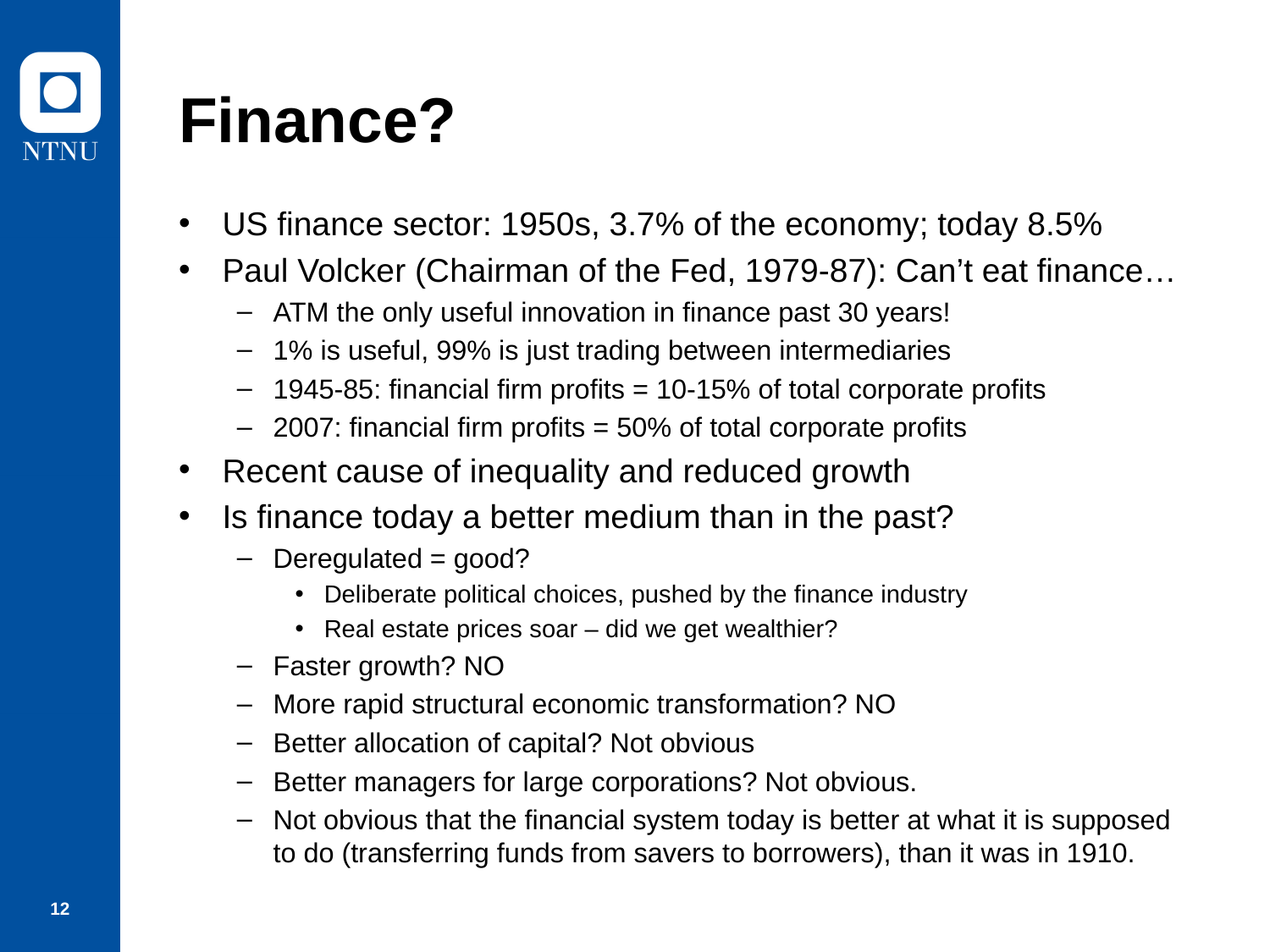

# Finance?
US finance sector: 1950s, 3.7% of the economy; today 8.5%
Paul Volcker (Chairman of the Fed, 1979-87): Can’t eat finance…
ATM the only useful innovation in finance past 30 years!
1% is useful, 99% is just trading between intermediaries
1945-85: financial firm profits = 10-15% of total corporate profits
2007: financial firm profits = 50% of total corporate profits
Recent cause of inequality and reduced growth
Is finance today a better medium than in the past?
Deregulated = good?
Deliberate political choices, pushed by the finance industry
Real estate prices soar – did we get wealthier?
Faster growth? NO
More rapid structural economic transformation? NO
Better allocation of capital? Not obvious
Better managers for large corporations? Not obvious.
Not obvious that the financial system today is better at what it is supposed to do (transferring funds from savers to borrowers), than it was in 1910.